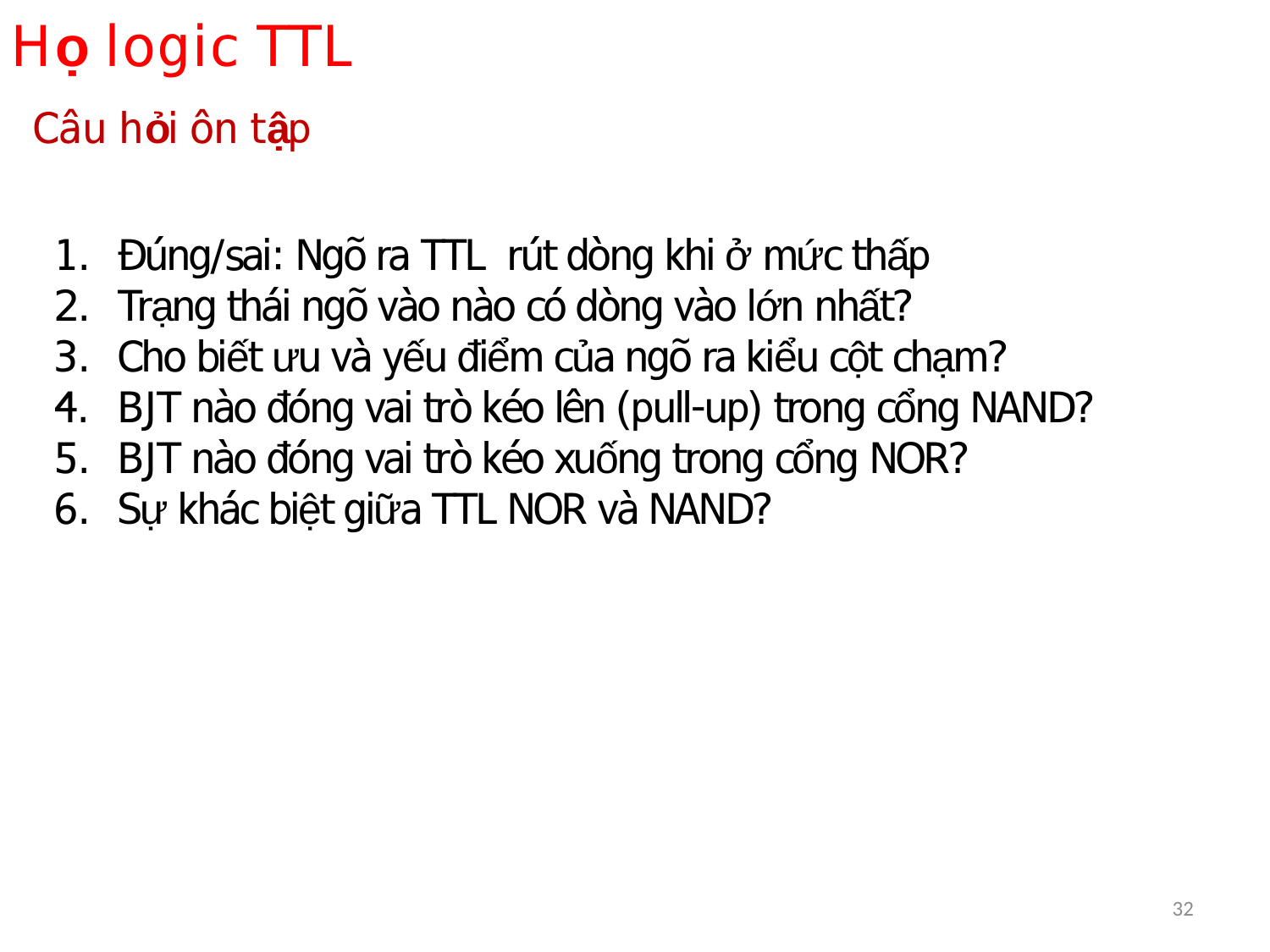

Họ logic TTL
Câu hỏi ôn tập
Đúng/sai: Ngõ ra TTL  rút dòng khi ở mức thấp
Trạng thái ngõ vào nào có dòng vào lớn nhất?
Cho biết ưu và yếu điểm của ngõ ra kiểu cột chạm?
BJT nào đóng vai trò kéo lên (pull-up) trong cổng NAND?
BJT nào đóng vai trò kéo xuống trong cổng NOR?
Sự khác biệt giữa TTL NOR và NAND?
32